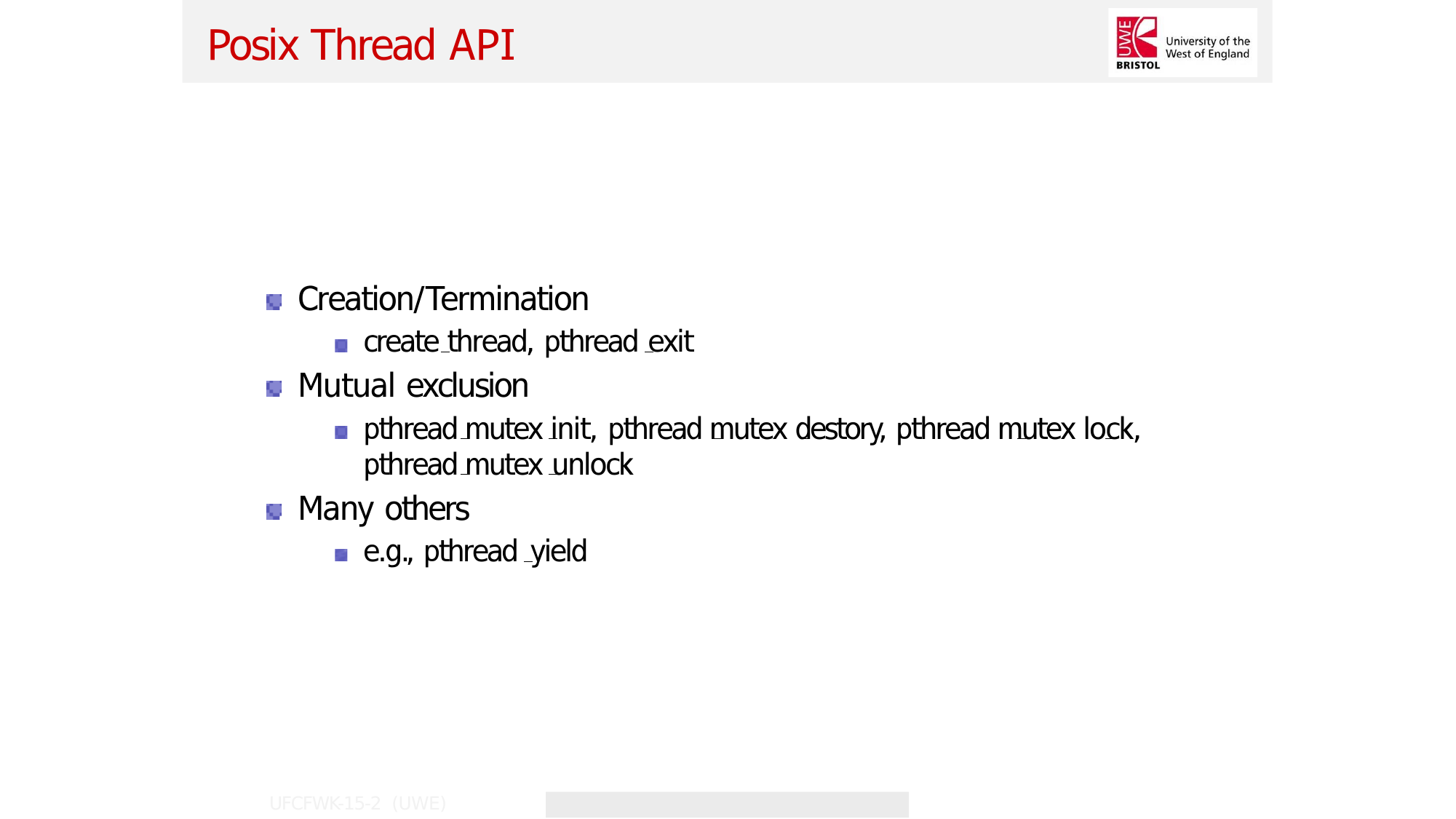

Posix Thread API
Creation/Termination
create thread, pthread exit
Mutual exclusion
pthread mutex init, pthread mutex destory, pthread mutex lock,  pthread mutex unlock
Many others
e.g., pthread yield

UFCFWK-15-2 (UWE)